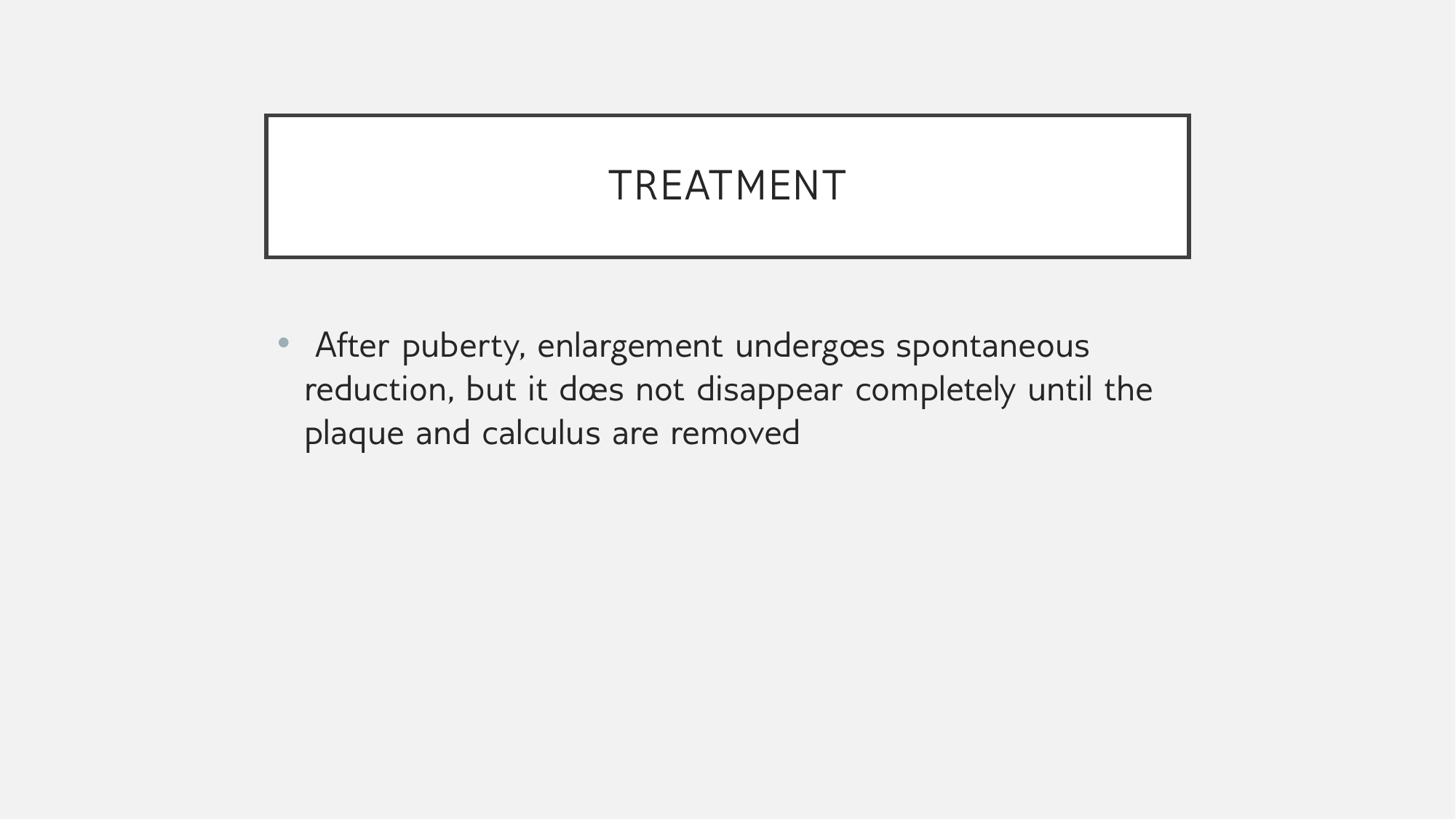

# Treatment
 After puberty, enlargement undergoes spontaneous reduction, but it does not disappear completely until the plaque and calculus are removed